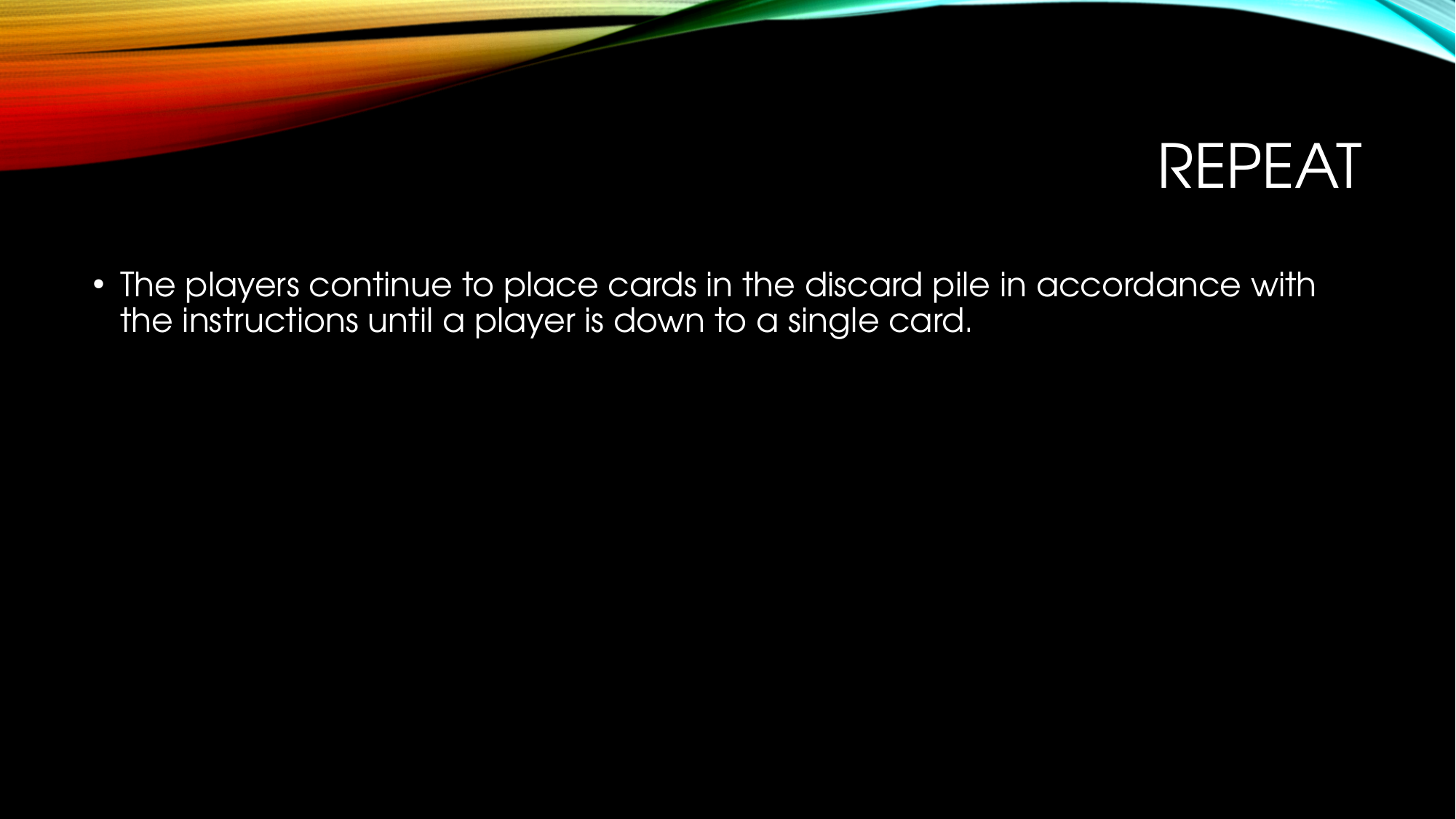

# Repeat
The players continue to place cards in the discard pile in accordance with the instructions until a player is down to a single card.